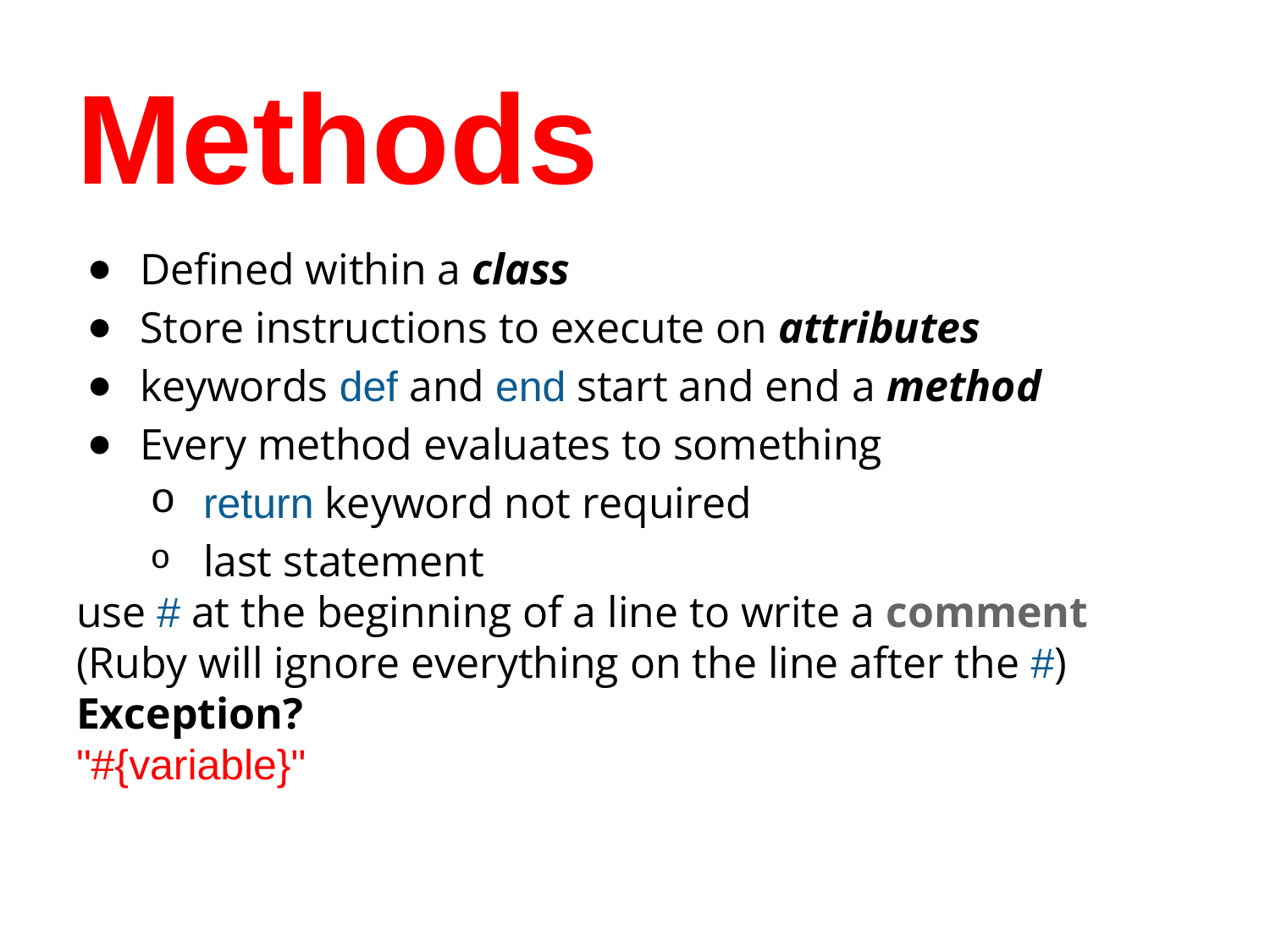

# Methods
Defined within a class
Store instructions to execute on attributes
keywords def and end start and end a method
Every method evaluates to something
return keyword not required
last statement
use # at the beginning of a line to write a comment (Ruby will ignore everything on the line after the #)
Exception?
"#{variable}"